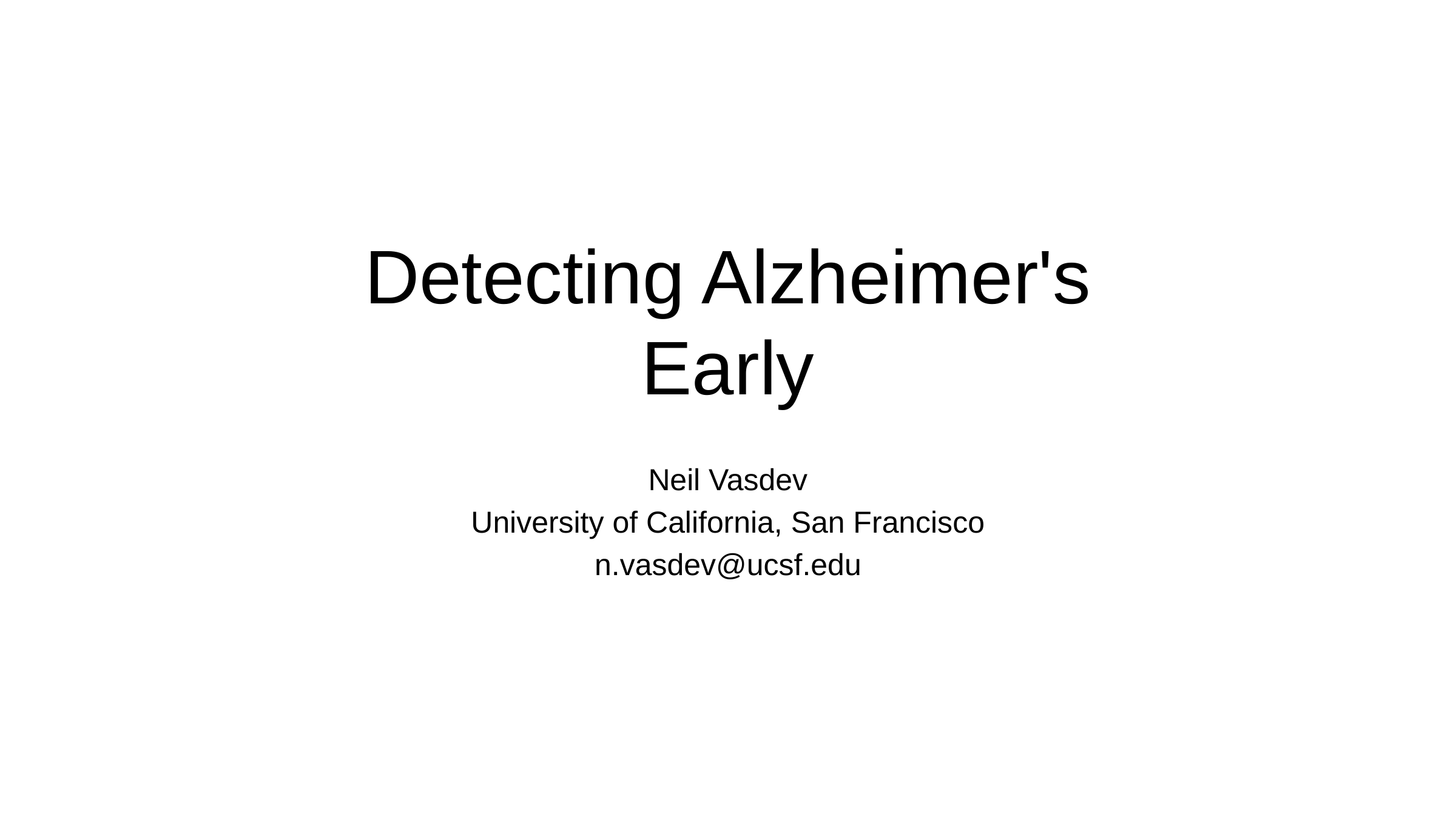

# Detecting Alzheimer's Early
Neil Vasdev
University of California, San Francisco
n.vasdev@ucsf.edu